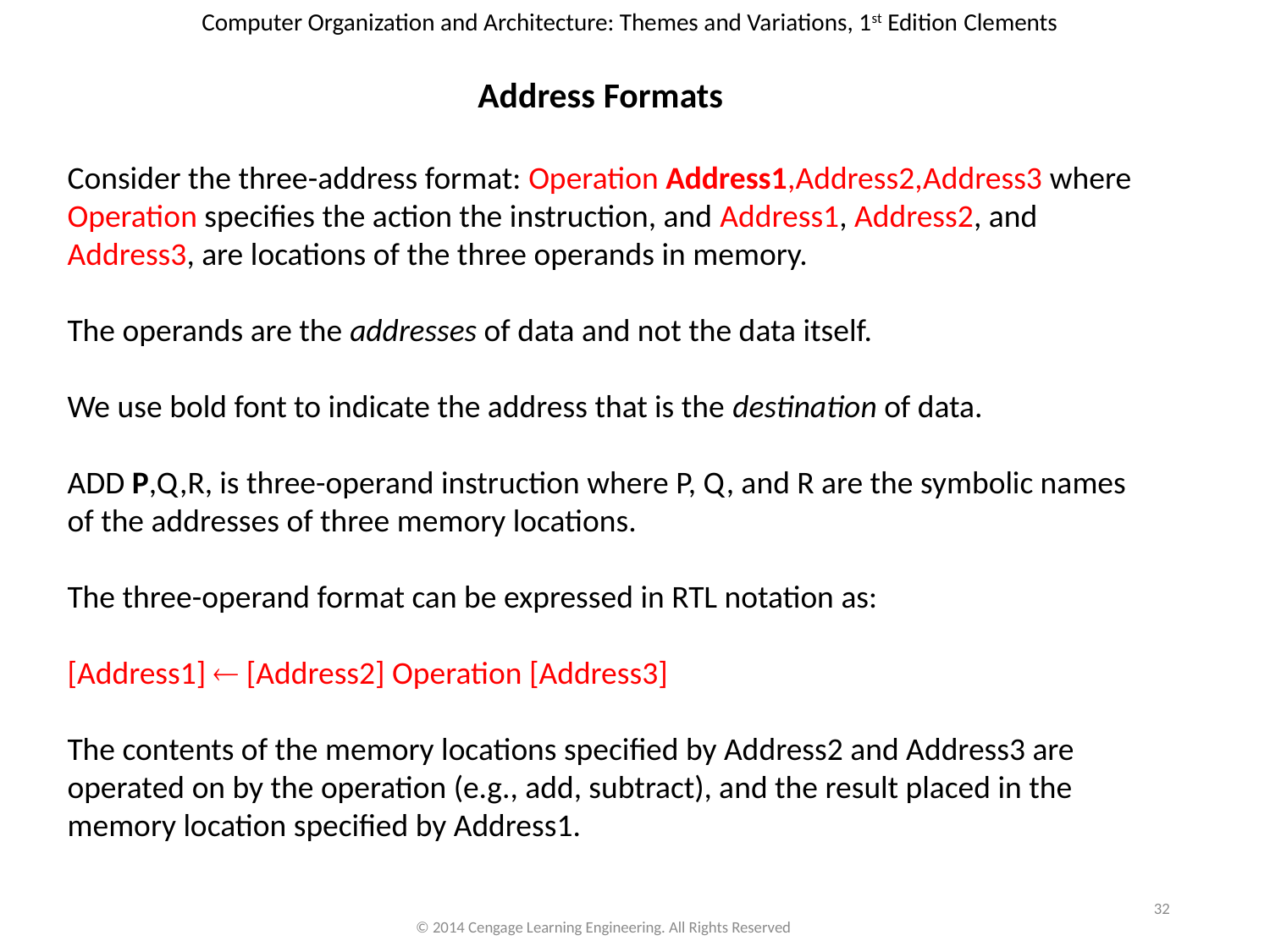

Address Formats

Consider the three-address format: Operation Address1,Address2,Address3 where Operation specifies the action the instruction, and Address1, Address2, and Address3, are locations of the three operands in memory.

The operands are the addresses of data and not the data itself.

We use bold font to indicate the address that is the destination of data.

ADD P,Q,R, is three-operand instruction where P, Q, and R are the symbolic names of the addresses of three memory locations.

The three-operand format can be expressed in RTL notation as:

[Address1] ← [Address2] Operation [Address3]

The contents of the memory locations specified by Address2 and Address3 are operated on by the operation (e.g., add, subtract), and the result placed in the memory location specified by Address1.

32
© 2014 Cengage Learning Engineering. All Rights Reserved